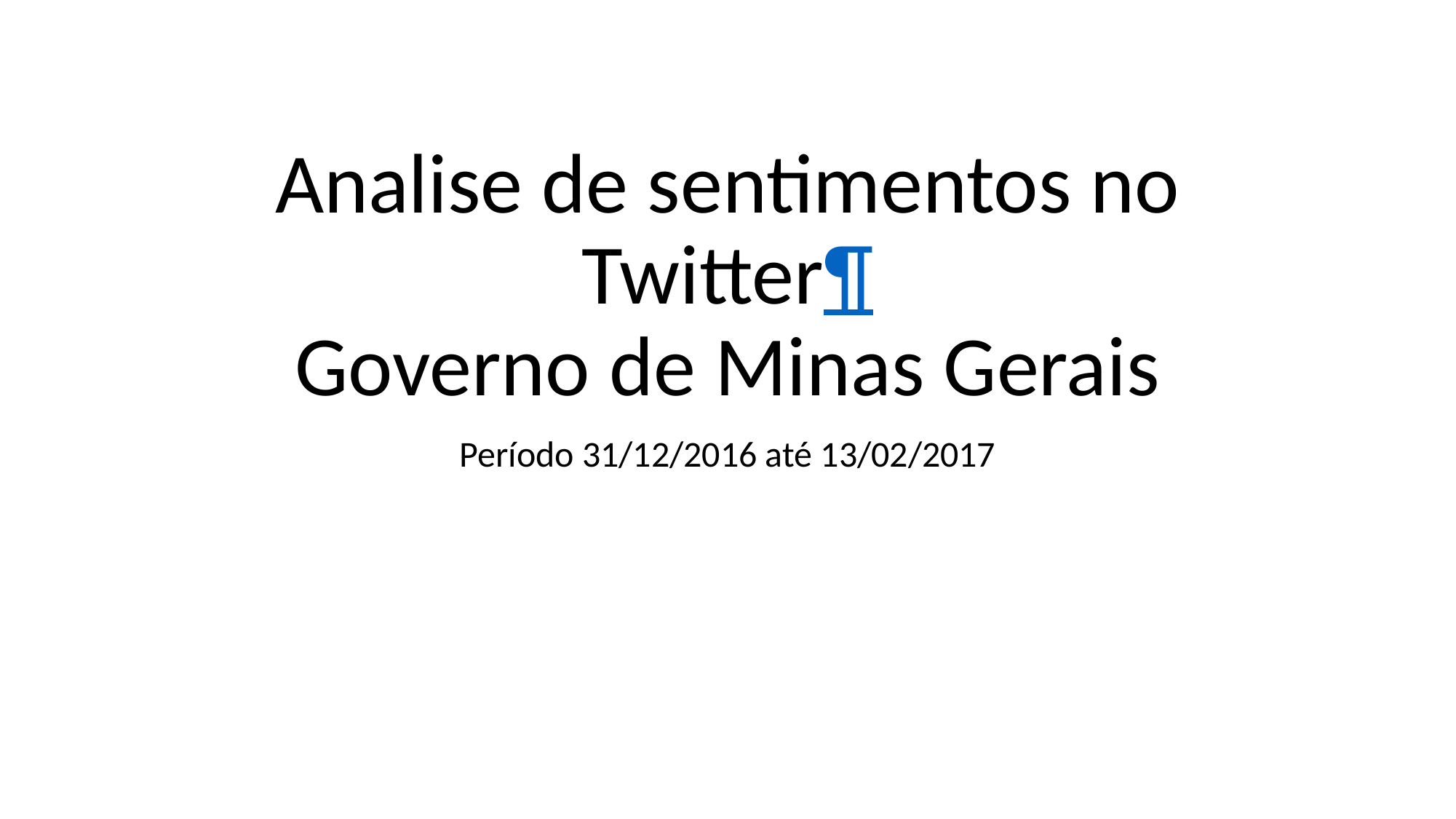

# Analise de sentimentos no Twitter¶ Governo de Minas Gerais
Período 31/12/2016 até 13/02/2017